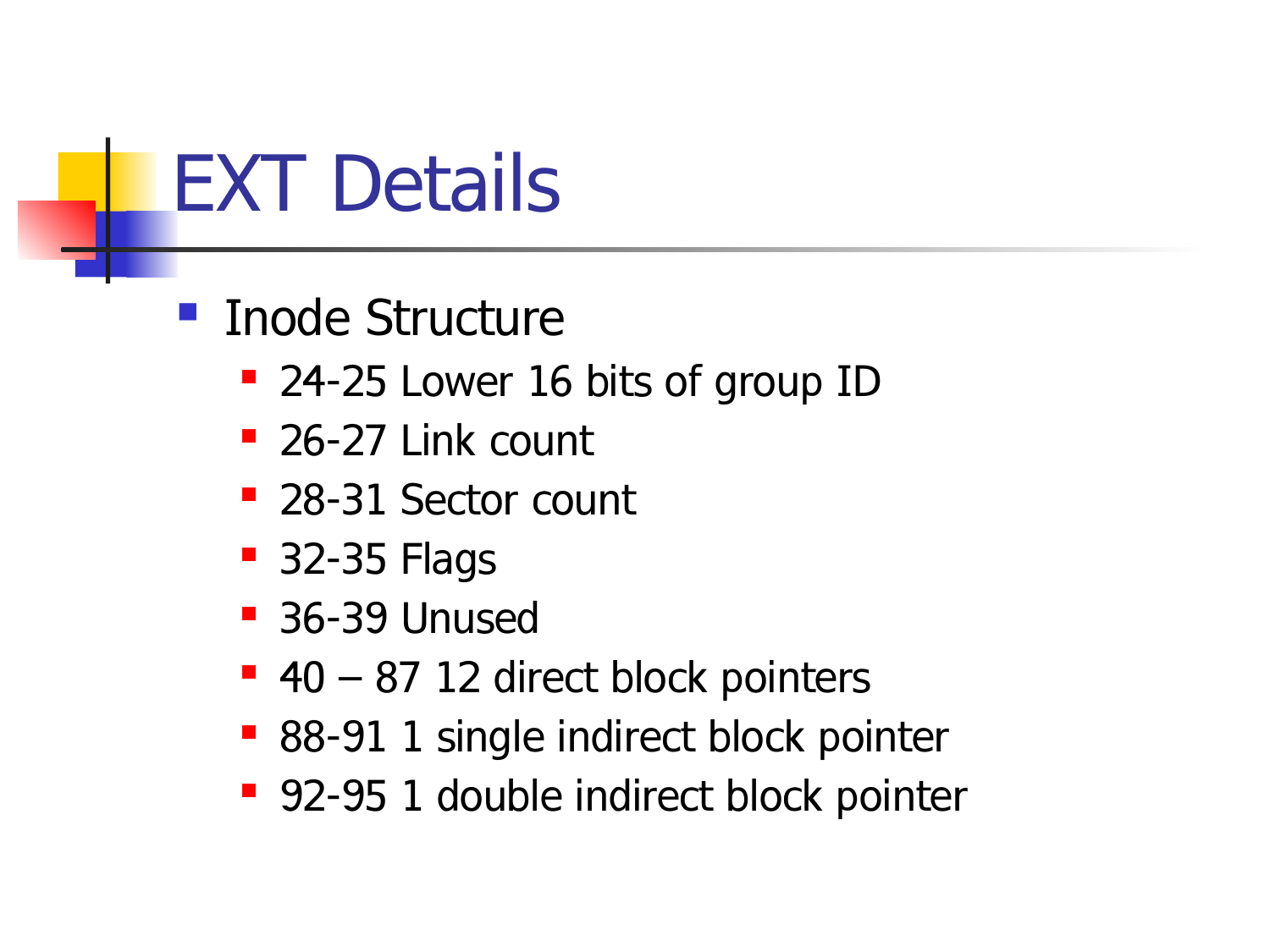

# EXT Details
Inode Structure
24-25 Lower 16 bits of group ID
26-27 Link count
28-31 Sector count
32-35 Flags
36-39 Unused
40 – 87 12 direct block pointers
88-91 1 single indirect block pointer
92-95 1 double indirect block pointer